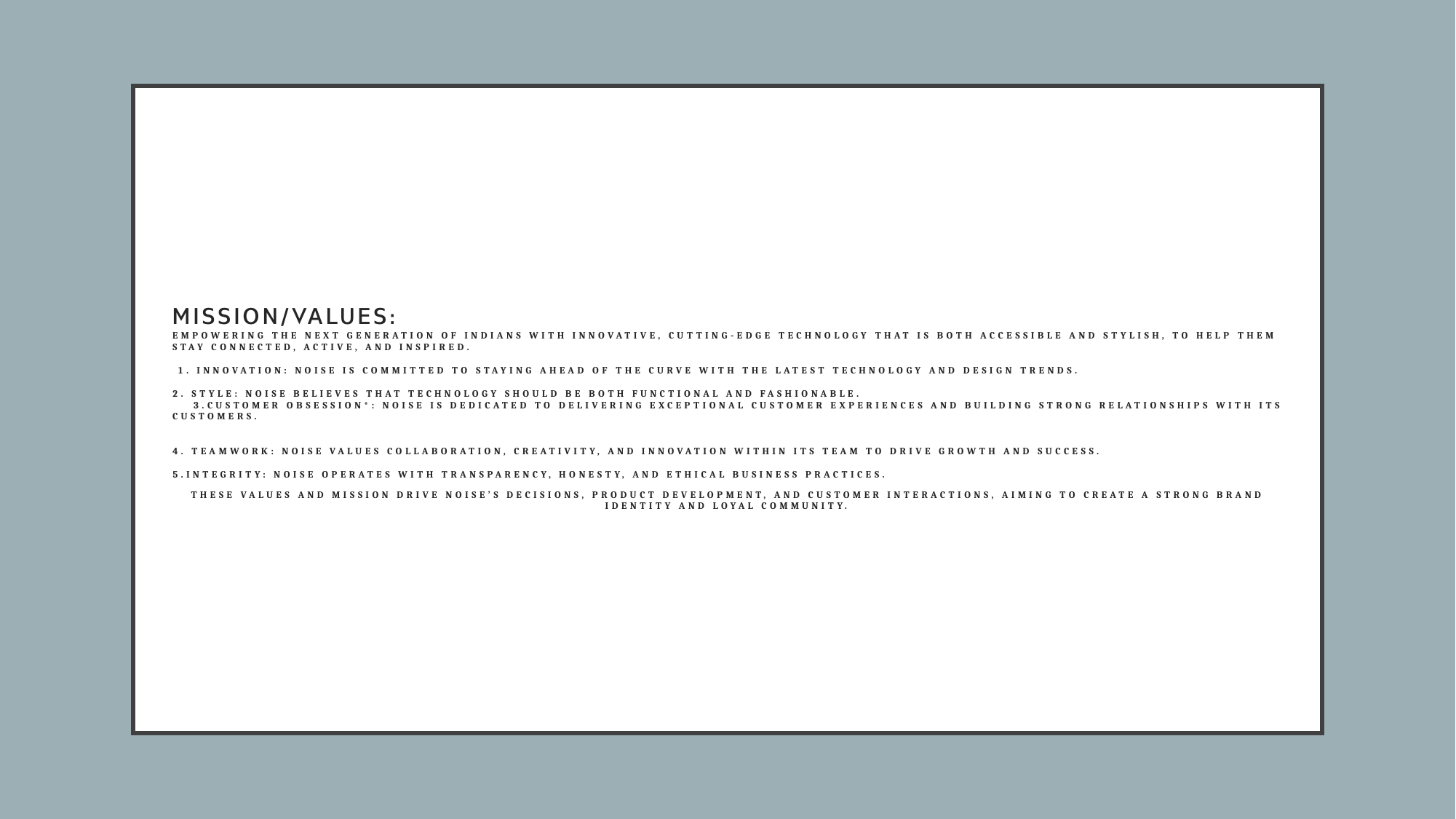

# mission/values: Empowering the next generation of Indians with innovative, cutting-edge technology that is both accessible and stylish, to help them stay connected, active, and inspired. 1. Innovation: Noise is committed to staying ahead of the curve with the latest technology and design trends. 2. Style: Noise believes that technology should be both functional and fashionable. 3.Customer Obsession*: Noise is dedicated to delivering exceptional customer experiences and building strong relationships with its customers.
4. Teamwork: Noise values collaboration, creativity, and innovation within its team to drive growth and success.
5.Integrity: Noise operates with transparency, honesty, and ethical business practices.
These values and mission drive Noise’s decisions, product development, and customer interactions, aiming to create a strong brand identity and loyal community.